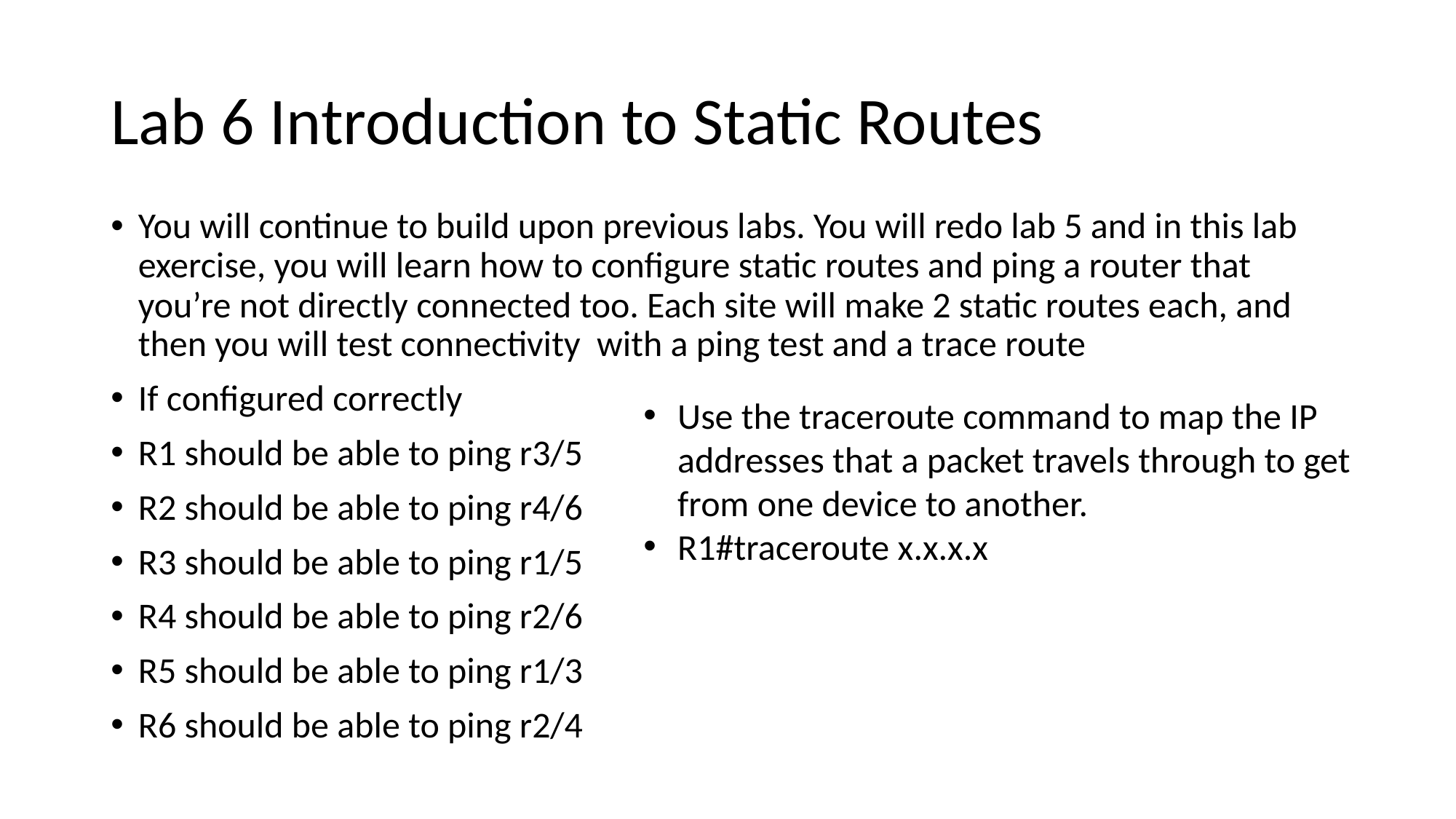

# Lab 6 Introduction to Static Routes
You will continue to build upon previous labs. You will redo lab 5 and in this lab exercise, you will learn how to configure static routes and ping a router that you’re not directly connected too. Each site will make 2 static routes each, and then you will test connectivity  with a ping test and a trace route
If configured correctly
R1 should be able to ping r3/5
R2 should be able to ping r4/6
R3 should be able to ping r1/5
R4 should be able to ping r2/6
R5 should be able to ping r1/3
R6 should be able to ping r2/4

Use the traceroute command to map the IP addresses that a packet travels through to get from one device to another.
R1#traceroute x.x.x.x